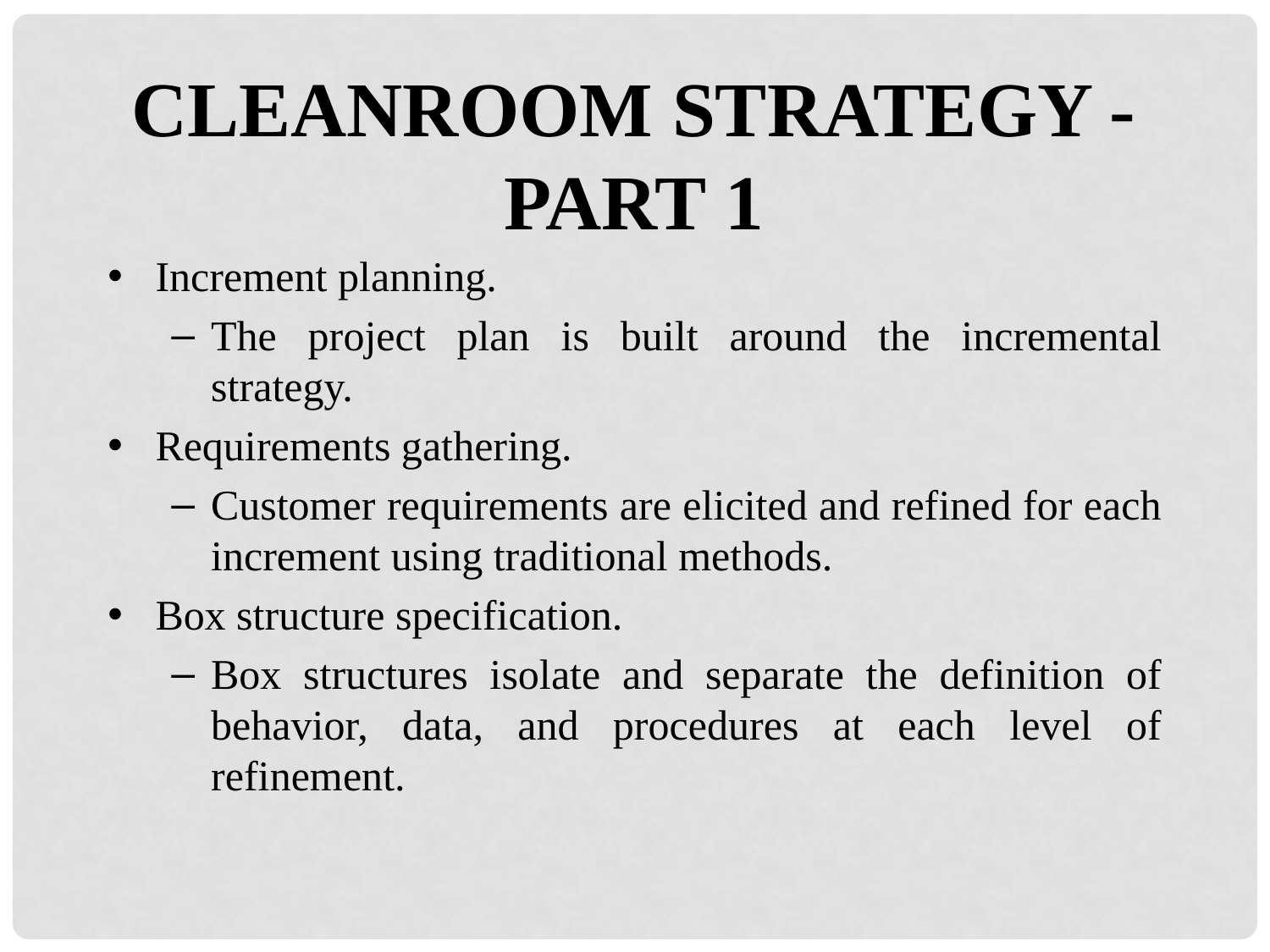

CLEANROOM STRATEGY - PART 1
Increment planning.
The project plan is built around the incremental strategy.
Requirements gathering.
Customer requirements are elicited and refined for each increment using traditional methods.
Box structure specification.
Box structures isolate and separate the definition of behavior, data, and procedures at each level of refinement.